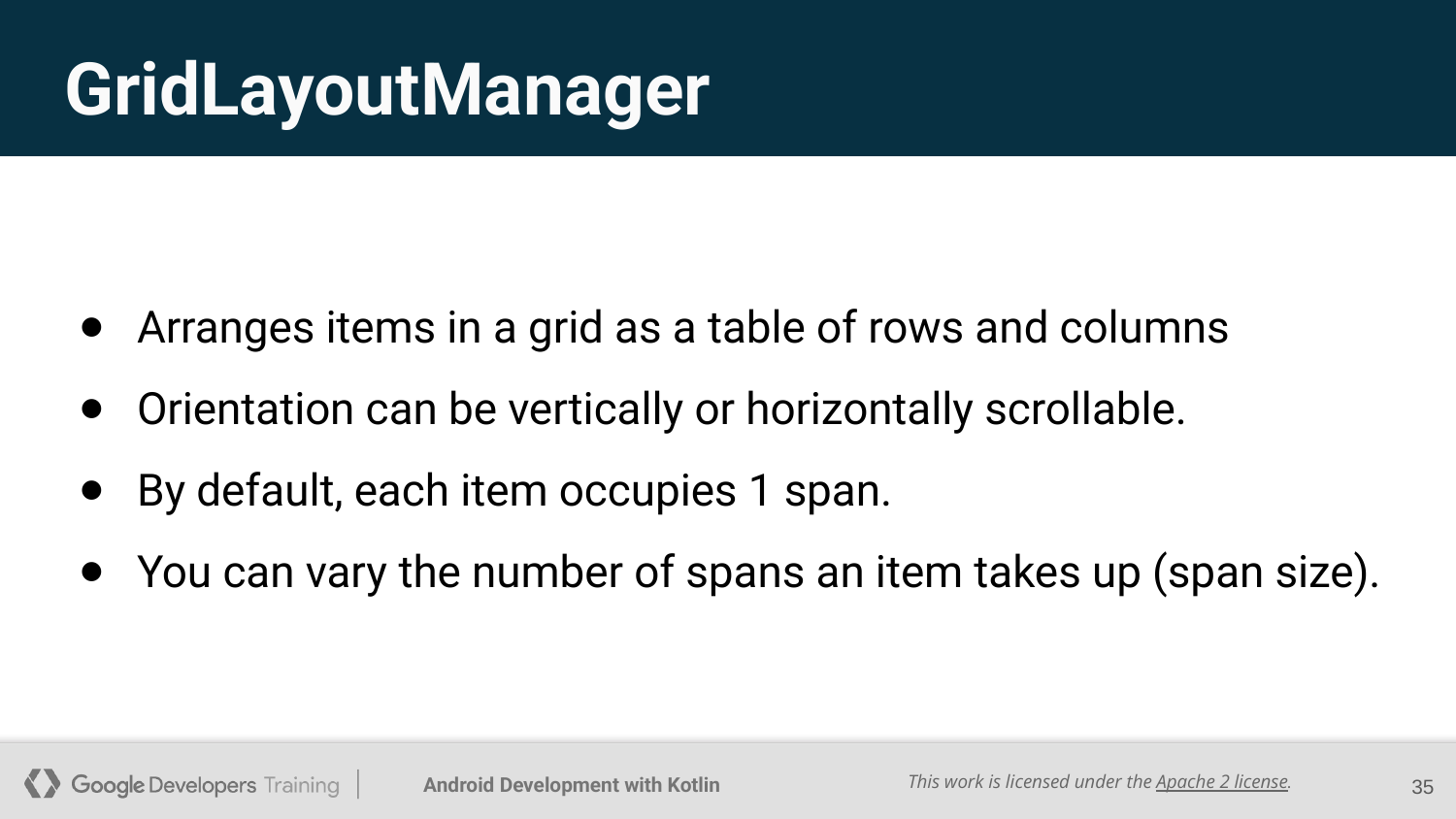

# GridLayoutManager
Arranges items in a grid as a table of rows and columns
Orientation can be vertically or horizontally scrollable.
By default, each item occupies 1 span.
You can vary the number of spans an item takes up (span size).
35